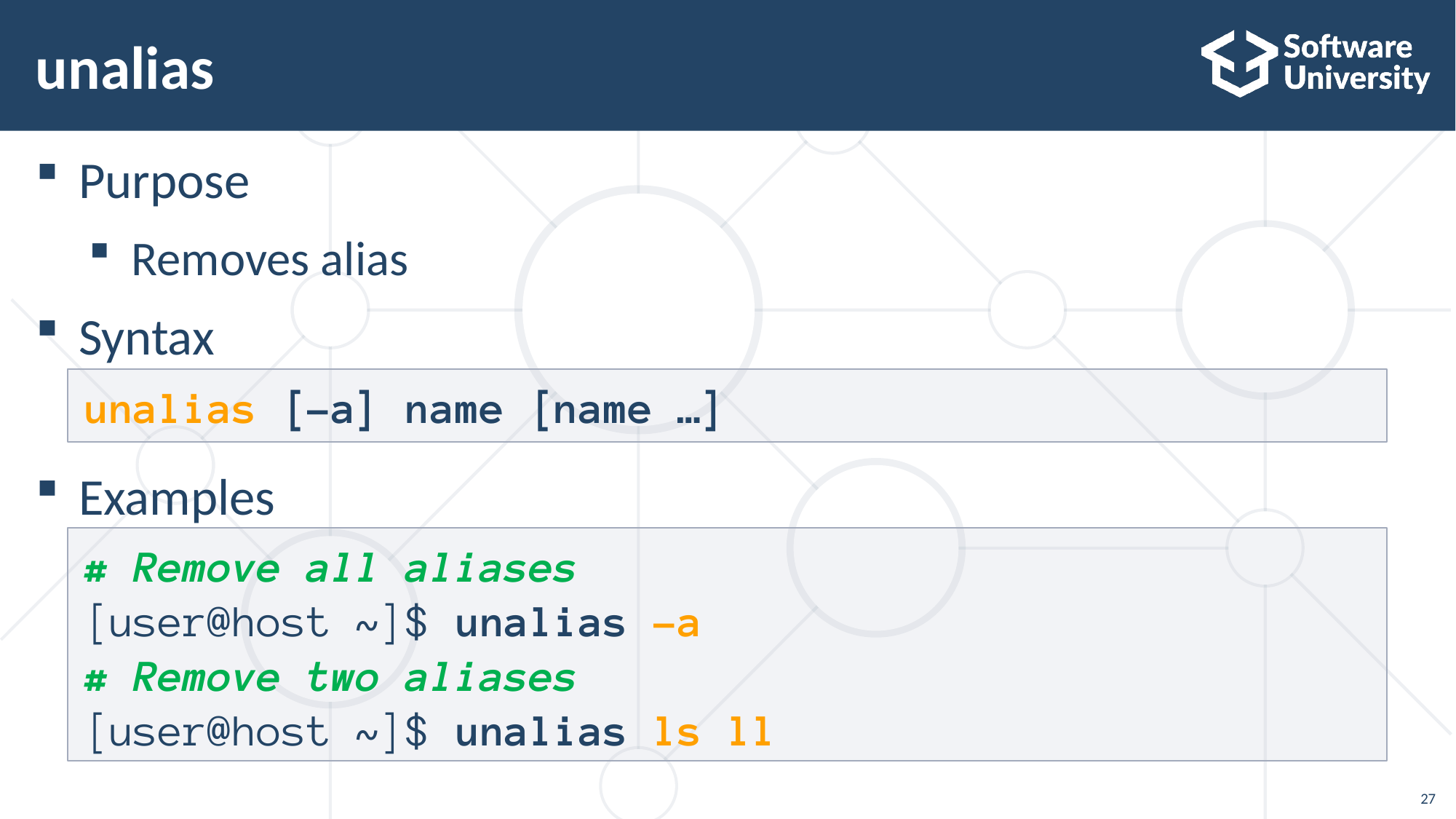

# unalias
Purpose
Removes alias
Syntax

Examples

unalias [-a] name [name …]
# Remove all aliases
[user@host ~]$ unalias -a
# Remove two aliases
[user@host ~]$ unalias ls ll
27